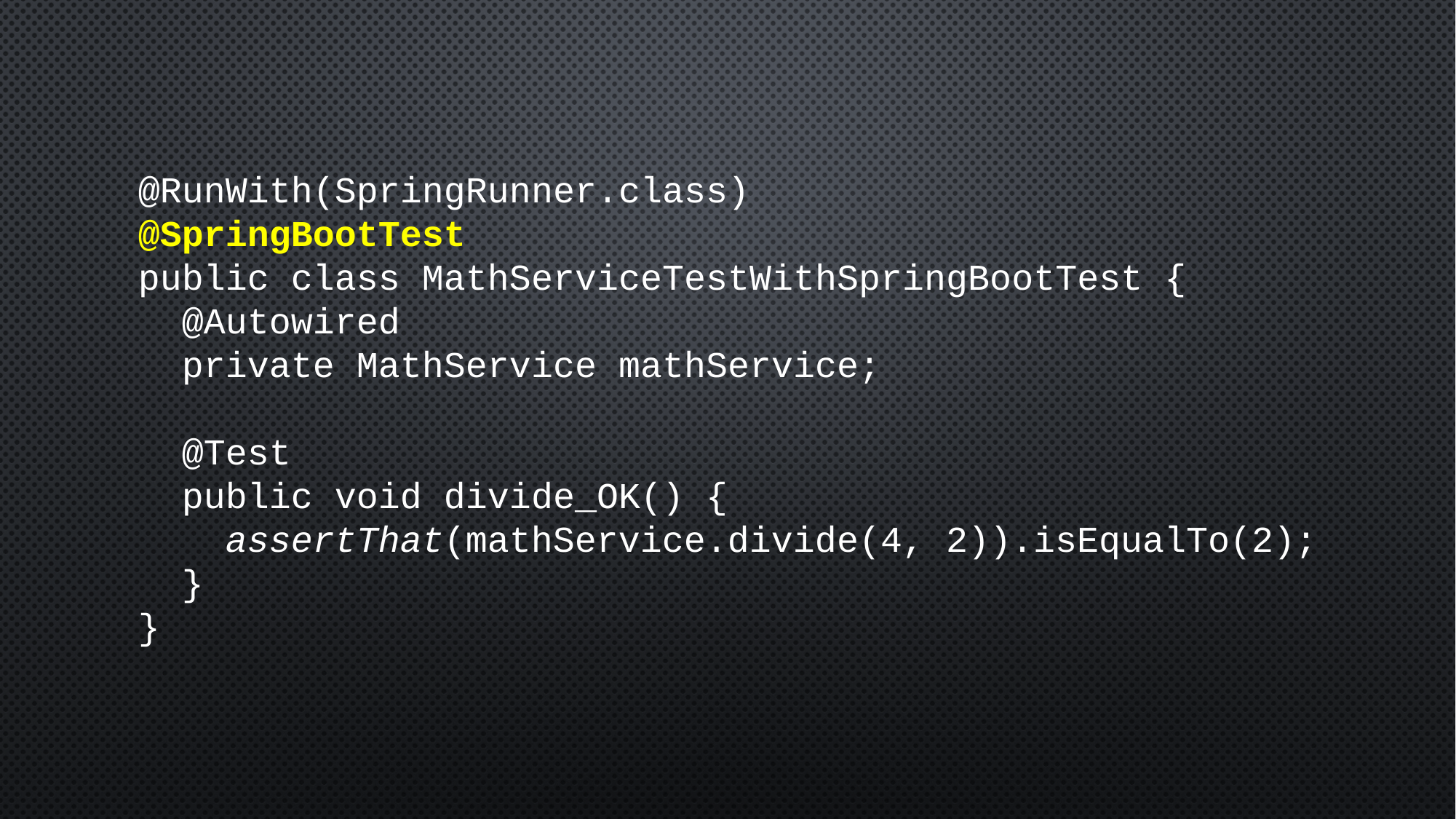

@RunWith(SpringRunner.class)
@SpringBootTest
public class MathServiceTestWithSpringBootTest {
  @Autowired
  private MathService mathService;
  @Test
  public void divide_OK() {
    assertThat(mathService.divide(4, 2)).isEqualTo(2);
  }
}